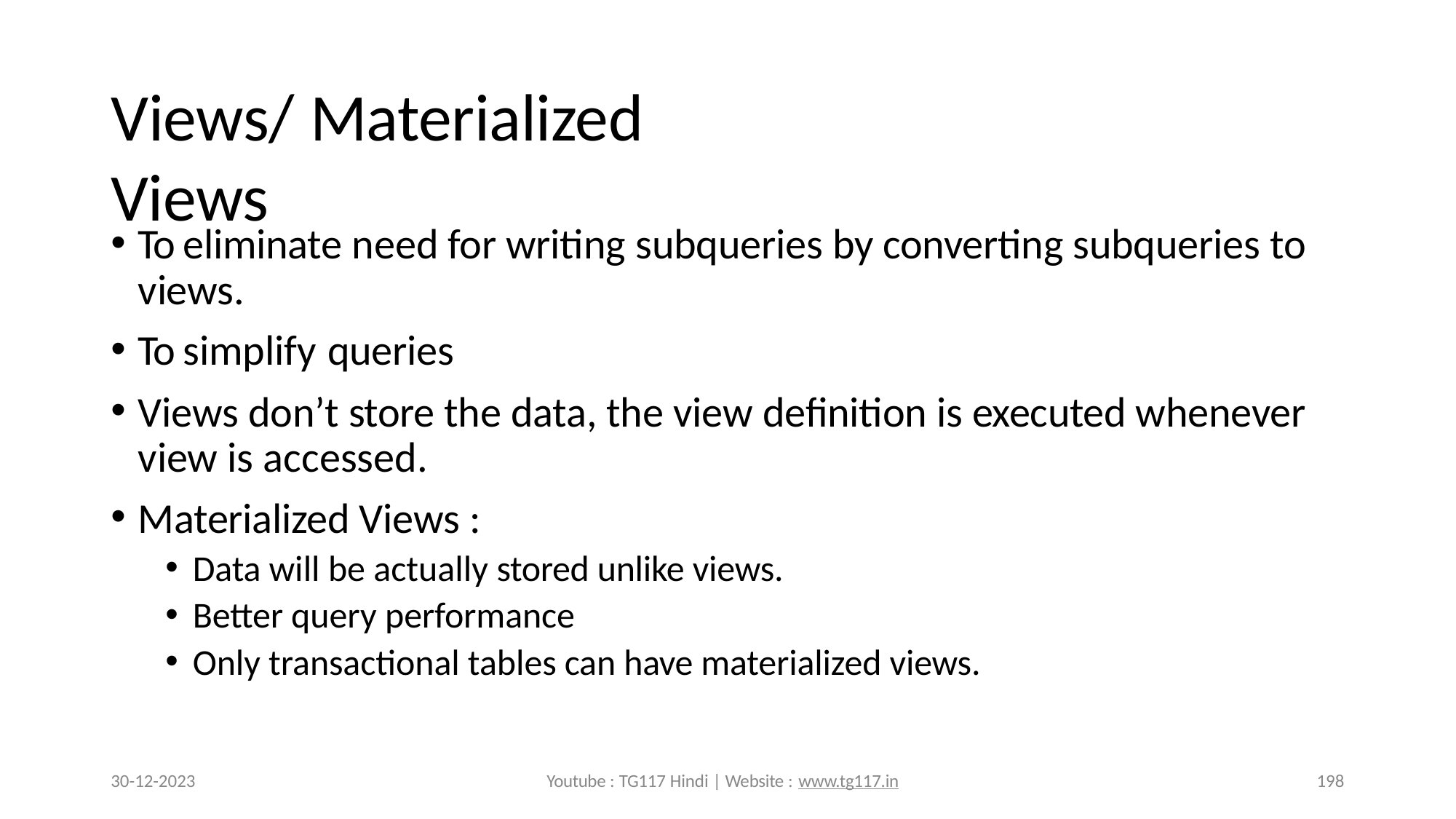

# Views/ Materialized Views
To eliminate need for writing subqueries by converting subqueries to  views.
To simplify queries
Views don’t store the data, the view definition is executed whenever  view is accessed.
Materialized Views :
Data will be actually stored unlike views.
Better query performance
Only transactional tables can have materialized views.
30-12-2023
Youtube : TG117 Hindi | Website : www.tg117.in
198